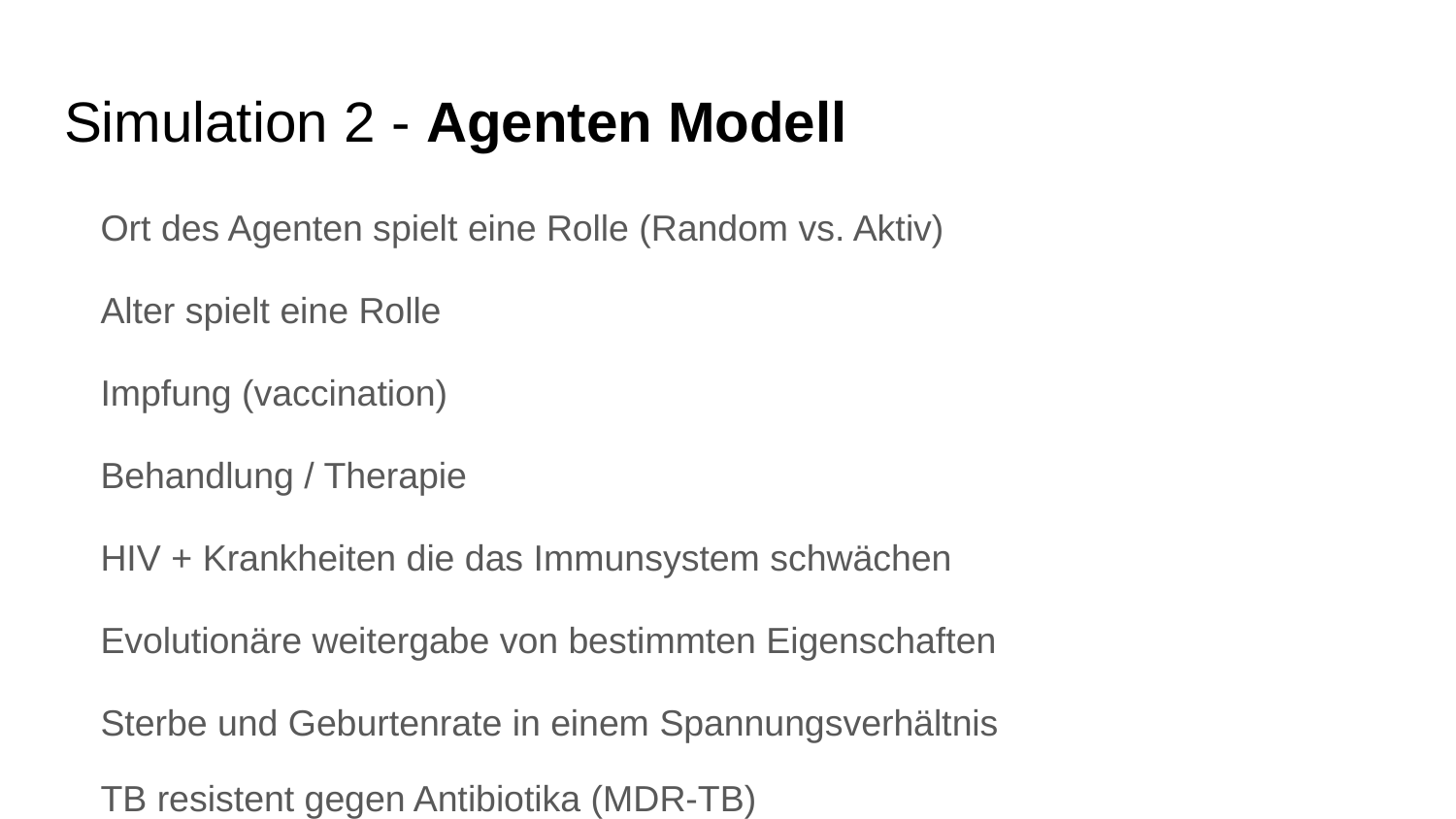

# Simulation 2 - Agenten Modell
Ort des Agenten spielt eine Rolle (Random vs. Aktiv)
Alter spielt eine Rolle
Impfung (vaccination)
Behandlung / Therapie
HIV + Krankheiten die das Immunsystem schwächen
Evolutionäre weitergabe von bestimmten Eigenschaften
Sterbe und Geburtenrate in einem Spannungsverhältnis
TB resistent gegen Antibiotika (MDR-TB)
… mehr möglich